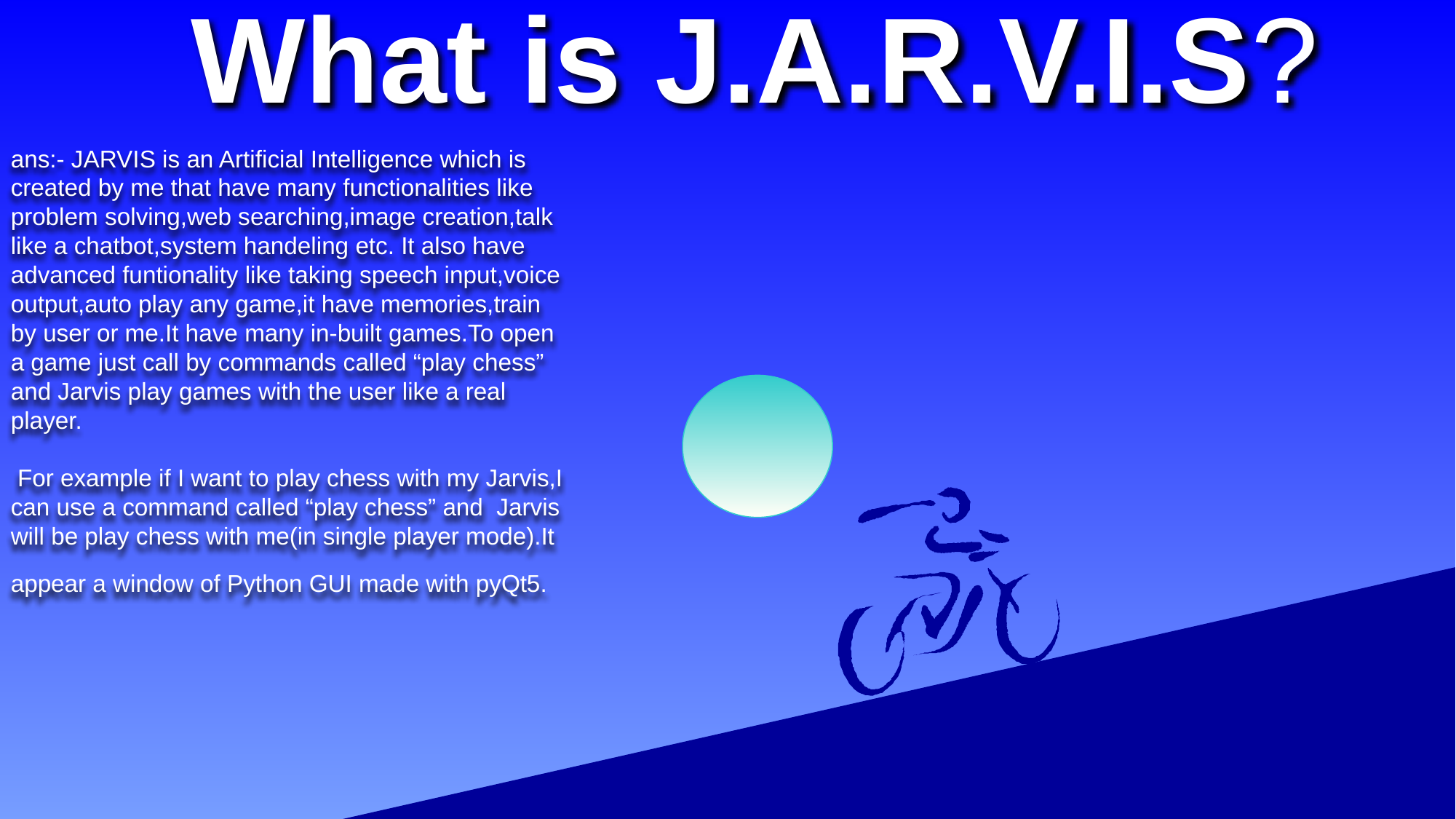

What is J.A.R.V.I.S?

ans:- JARVIS is an Artificial Intelligence which is created by me that have many functionalities like problem solving,web searching,image creation,talk like a chatbot,system handeling etc. It also have advanced funtionality like taking speech input,voice output,auto play any game,it have memories,train by user or me.It have many in-built games.To open a game just call by commands called “play chess”  and Jarvis play games with the user like a real player.

 For example if I want to play chess with my Jarvis,I can use a command called “play chess” and  Jarvis will be play chess with me(in single player mode).It appear a window of Python GUI made with pyQt5.